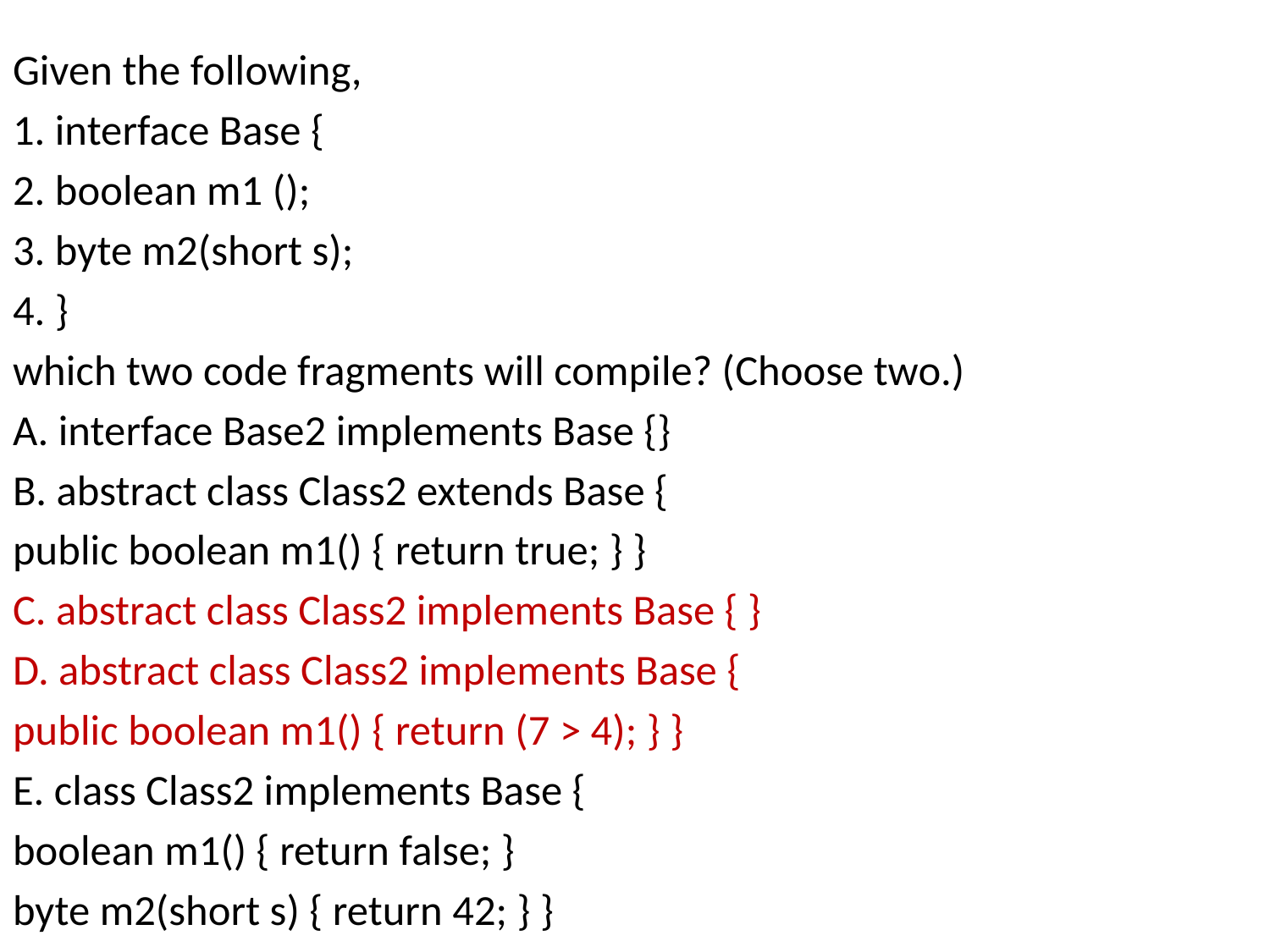

Given the following,
1. interface Base {
2. boolean m1 ();
3. byte m2(short s);
4. }
which two code fragments will compile? (Choose two.)
A. interface Base2 implements Base {}
B. abstract class Class2 extends Base {
public boolean m1() { return true; } }
C. abstract class Class2 implements Base { }
D. abstract class Class2 implements Base {
public boolean m1() { return (7 > 4); } }
E. class Class2 implements Base {
boolean m1() { return false; }
byte m2(short s) { return 42; } }